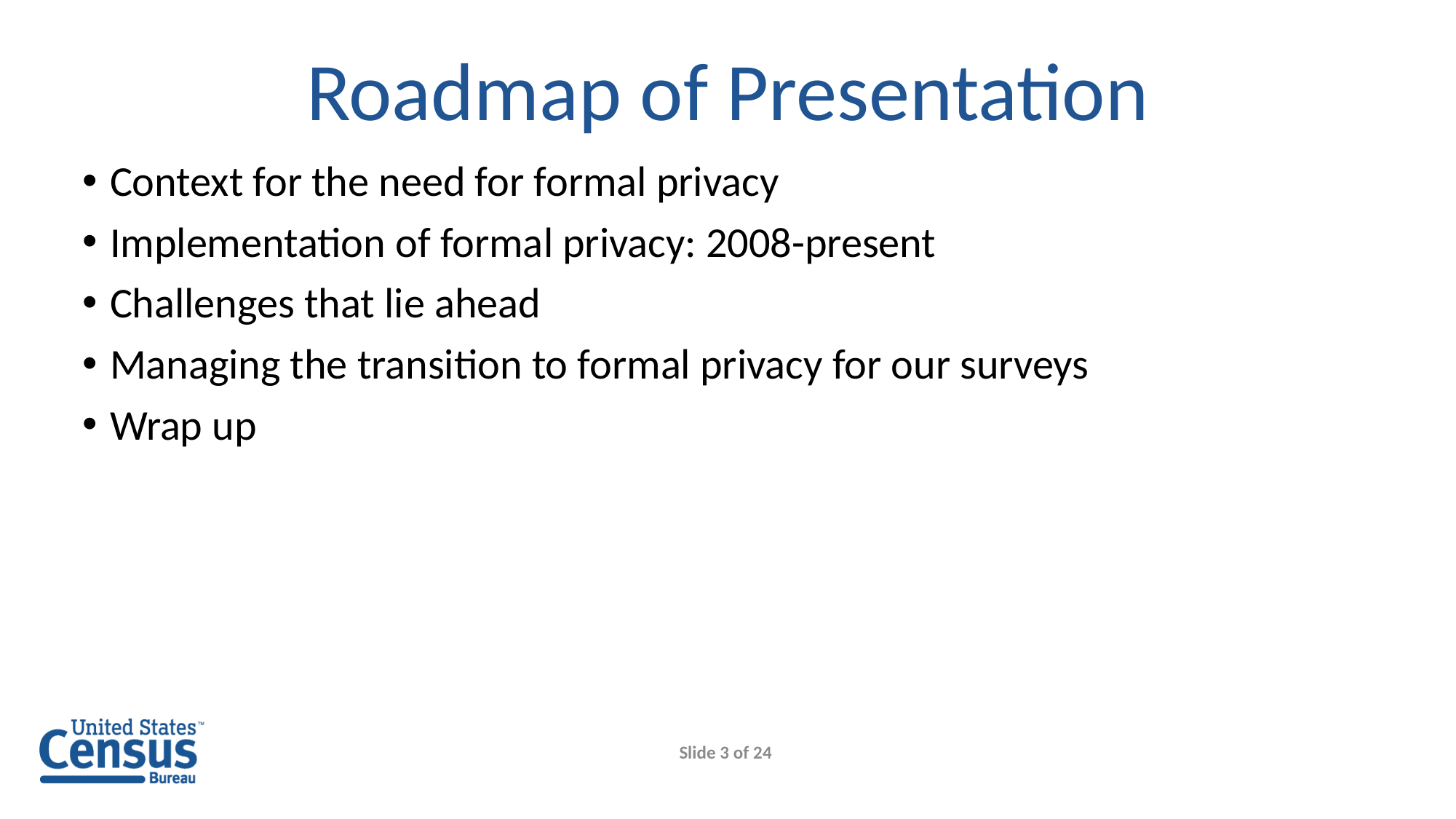

# Roadmap of Presentation
Context for the need for formal privacy
Implementation of formal privacy: 2008-present
Challenges that lie ahead
Managing the transition to formal privacy for our surveys
Wrap up

Slide 3 of 24